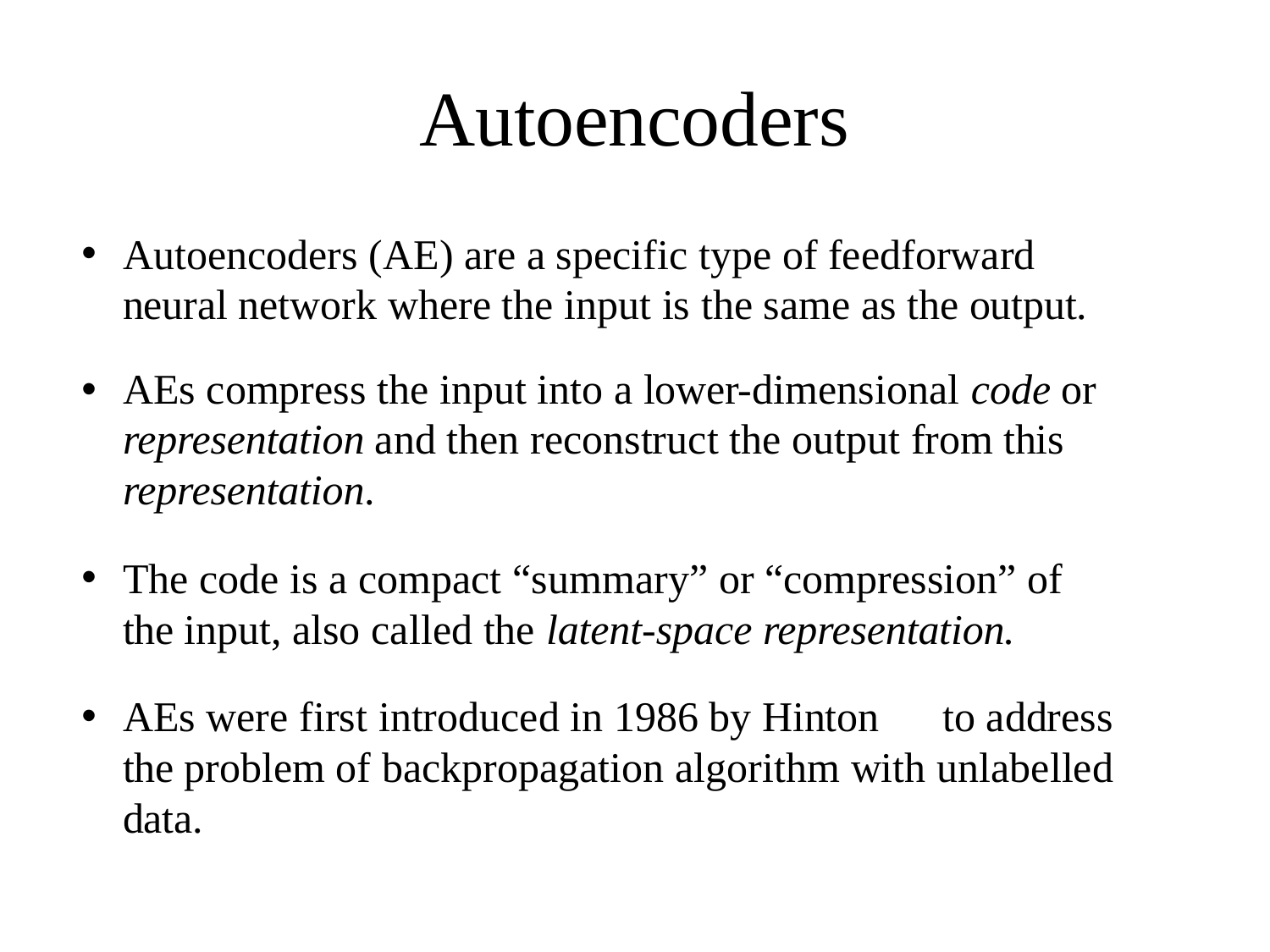

# Autoencoders
Autoencoders (AE) are a specific type of feedforward neural network where the input is the same as the output.
AEs compress the input into a lower-dimensional code or representation and then reconstruct the output from this representation.
The code is a compact “summary” or “compression” of the input, also called the latent-space representation.
AEs were first introduced in 1986 by Hinton	to address the problem of backpropagation algorithm with unlabelled data.